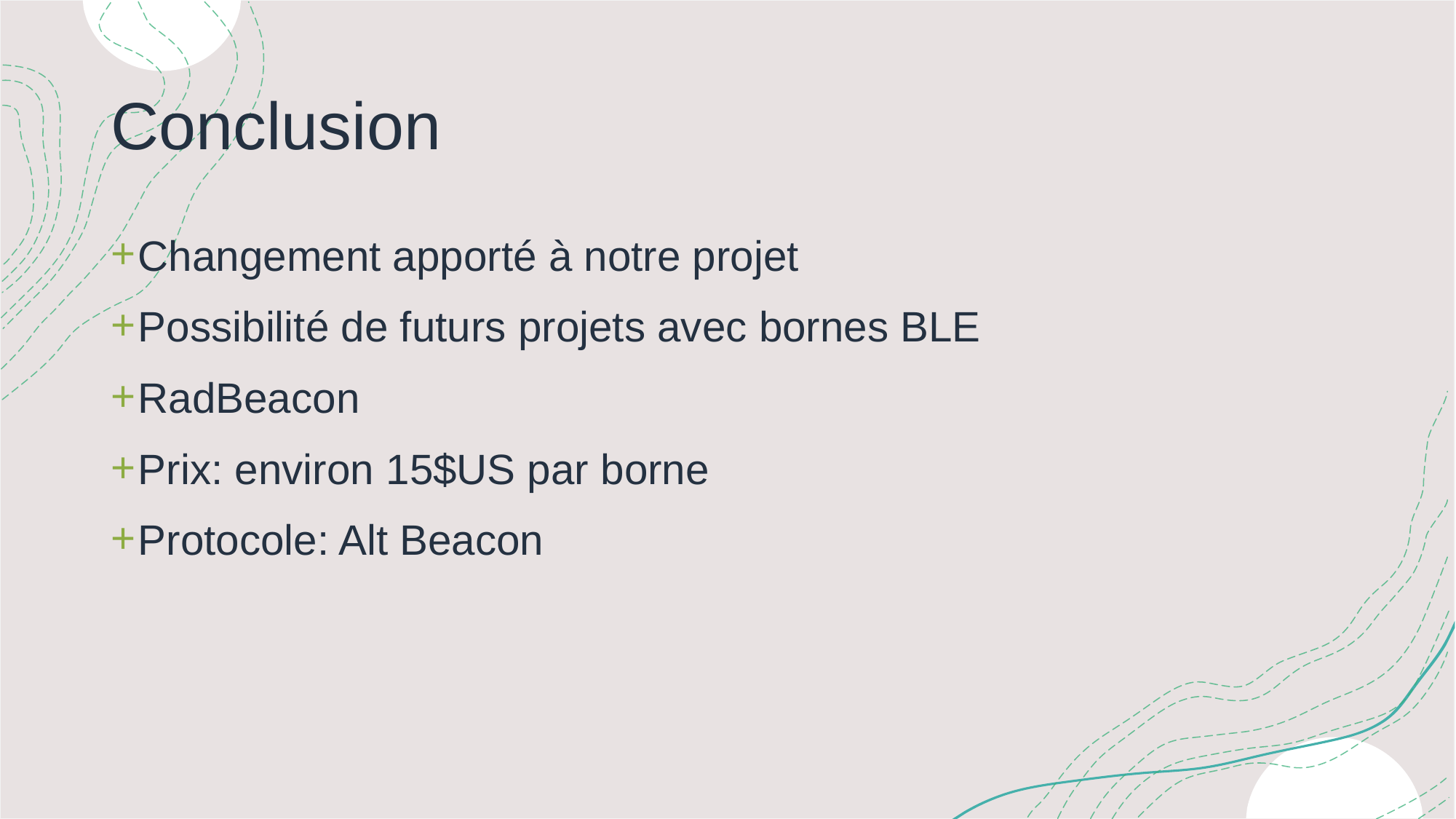

# Conclusion
Changement apporté à notre projet
Possibilité de futurs projets avec bornes BLE
RadBeacon
Prix: environ 15$US par borne
Protocole: Alt Beacon